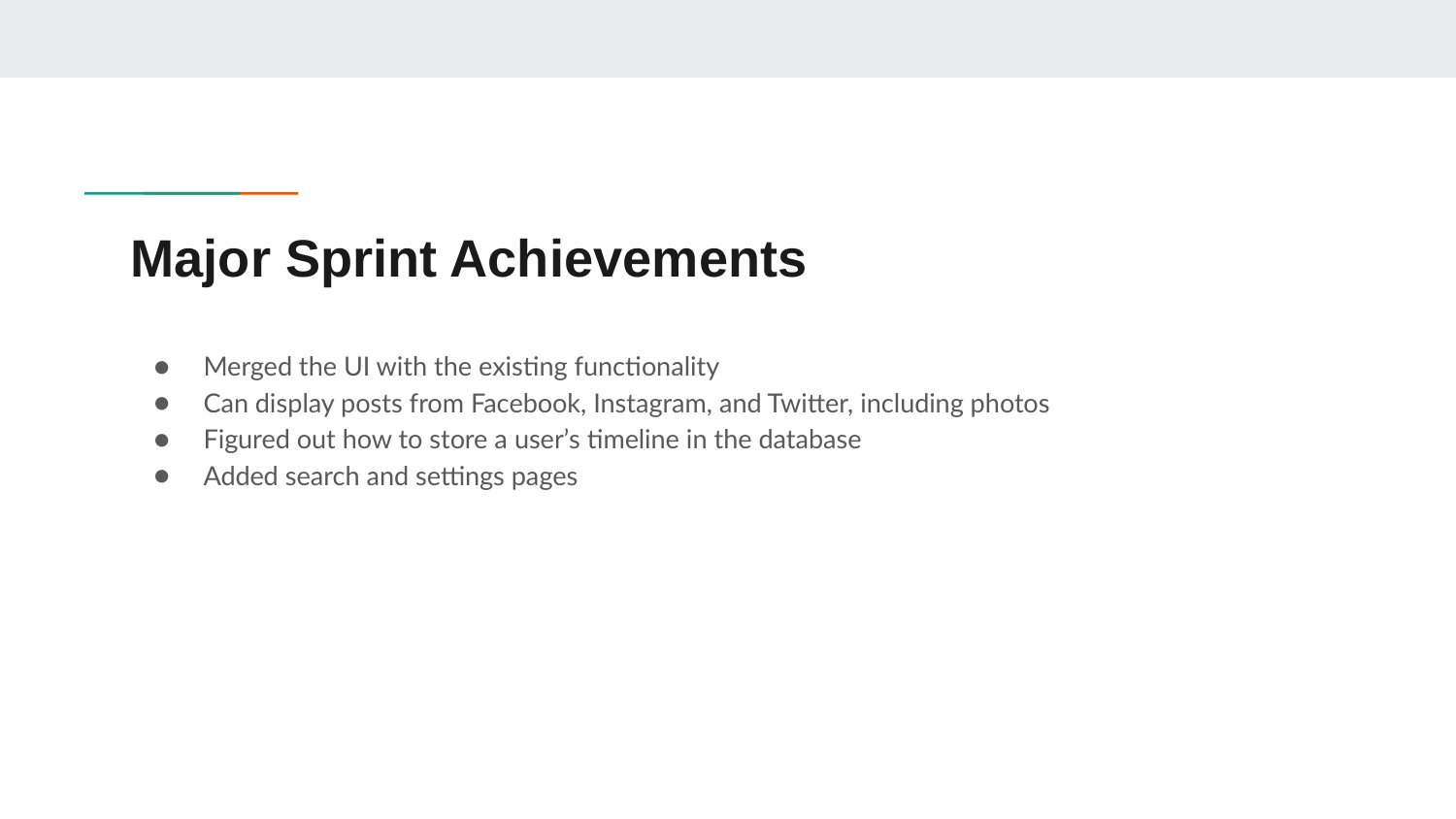

# Major Sprint Achievements
Merged the UI with the existing functionality
Can display posts from Facebook, Instagram, and Twitter, including photos
Figured out how to store a user’s timeline in the database
Added search and settings pages